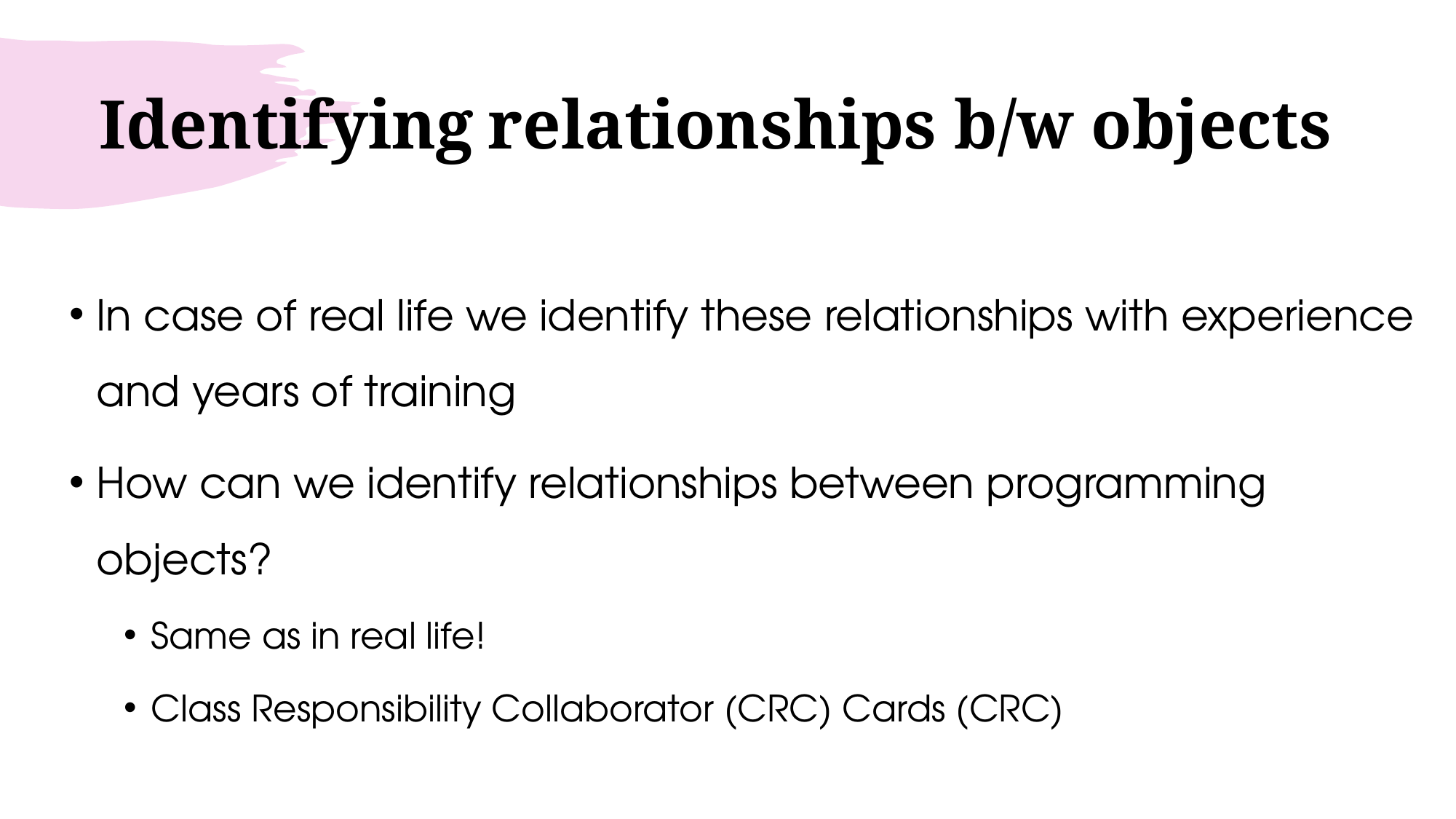

# Identifying relationships b/w objects
In case of real life we identify these relationships with experience and years of training
How can we identify relationships between programming objects?
Same as in real life!
Class Responsibility Collaborator (CRC) Cards (CRC)